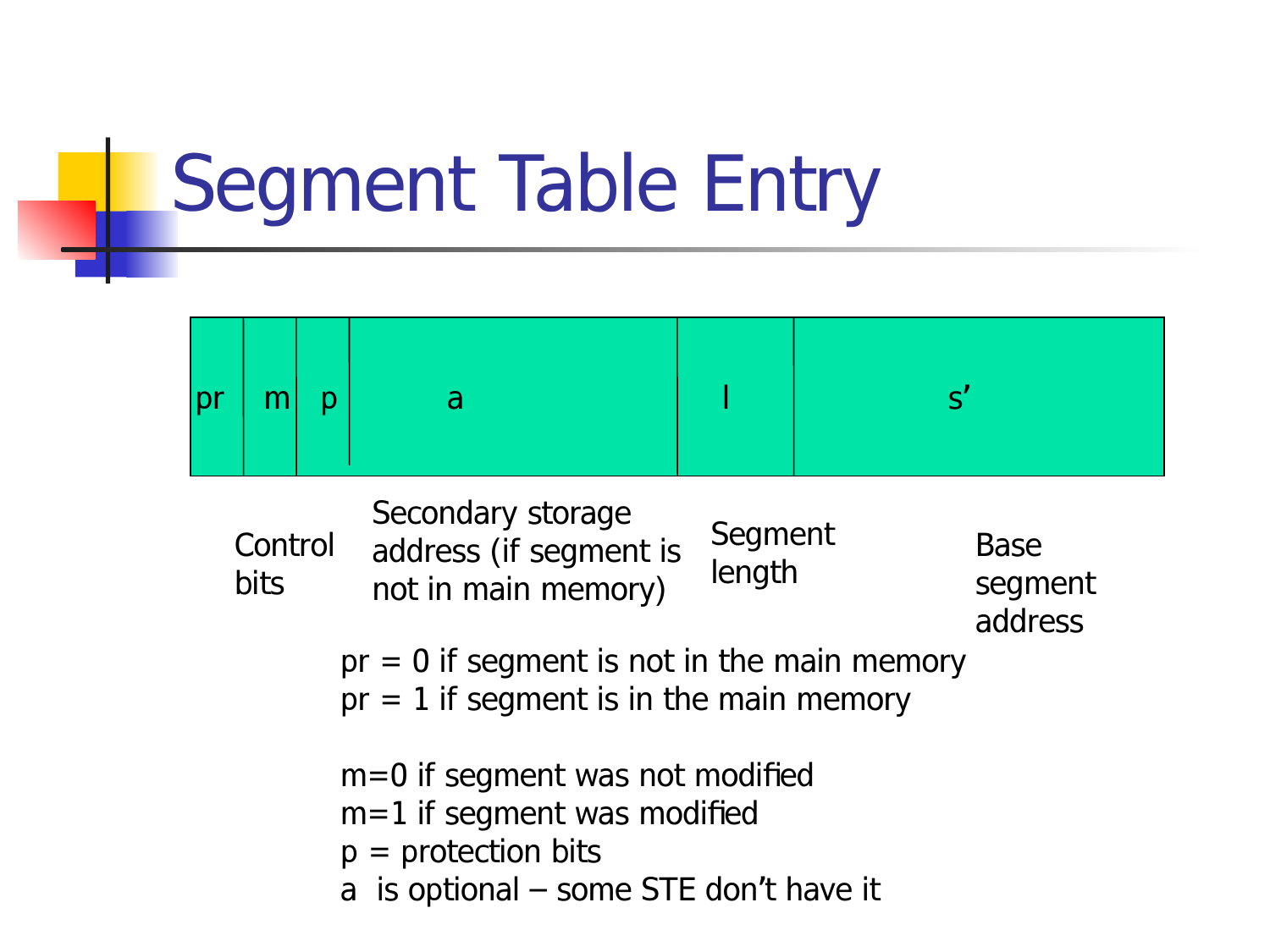

# Segment Table Entry
pr    m   p           a                          l                      s’

Secondary storage address (if segment is not in main memory)
Segment length
Control bits
Base segment address
pr = 0 if segment is not in the main memory
pr = 1 if segment is in the main memory

m=0 if segment was not modified
m=1 if segment was modified
p = protection bits
a  is optional – some STE don’t have it